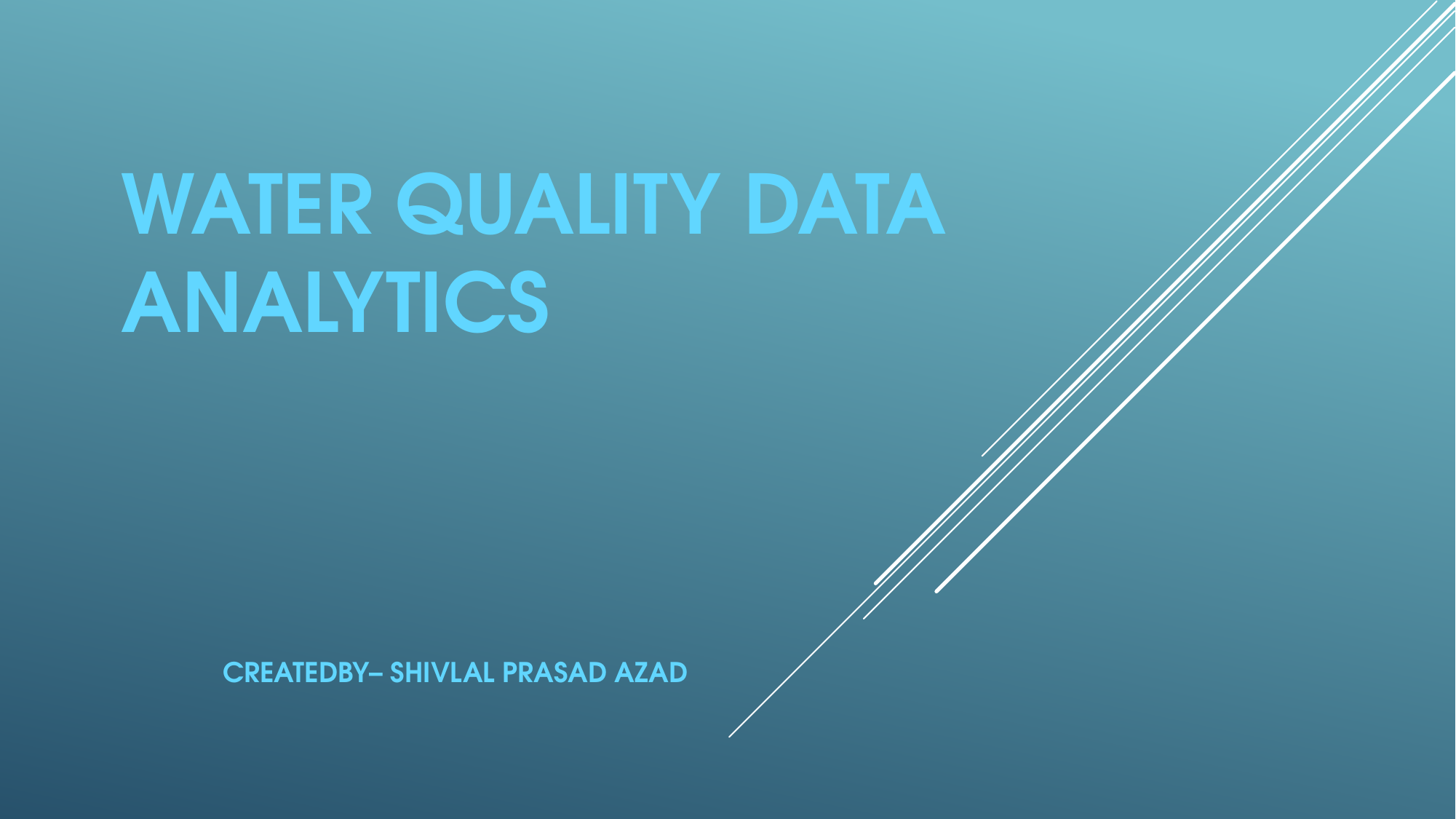

WATER QUALITY DATA ANALYTICS
CREATEDBY– SHIVLAL PRASAD AZAD